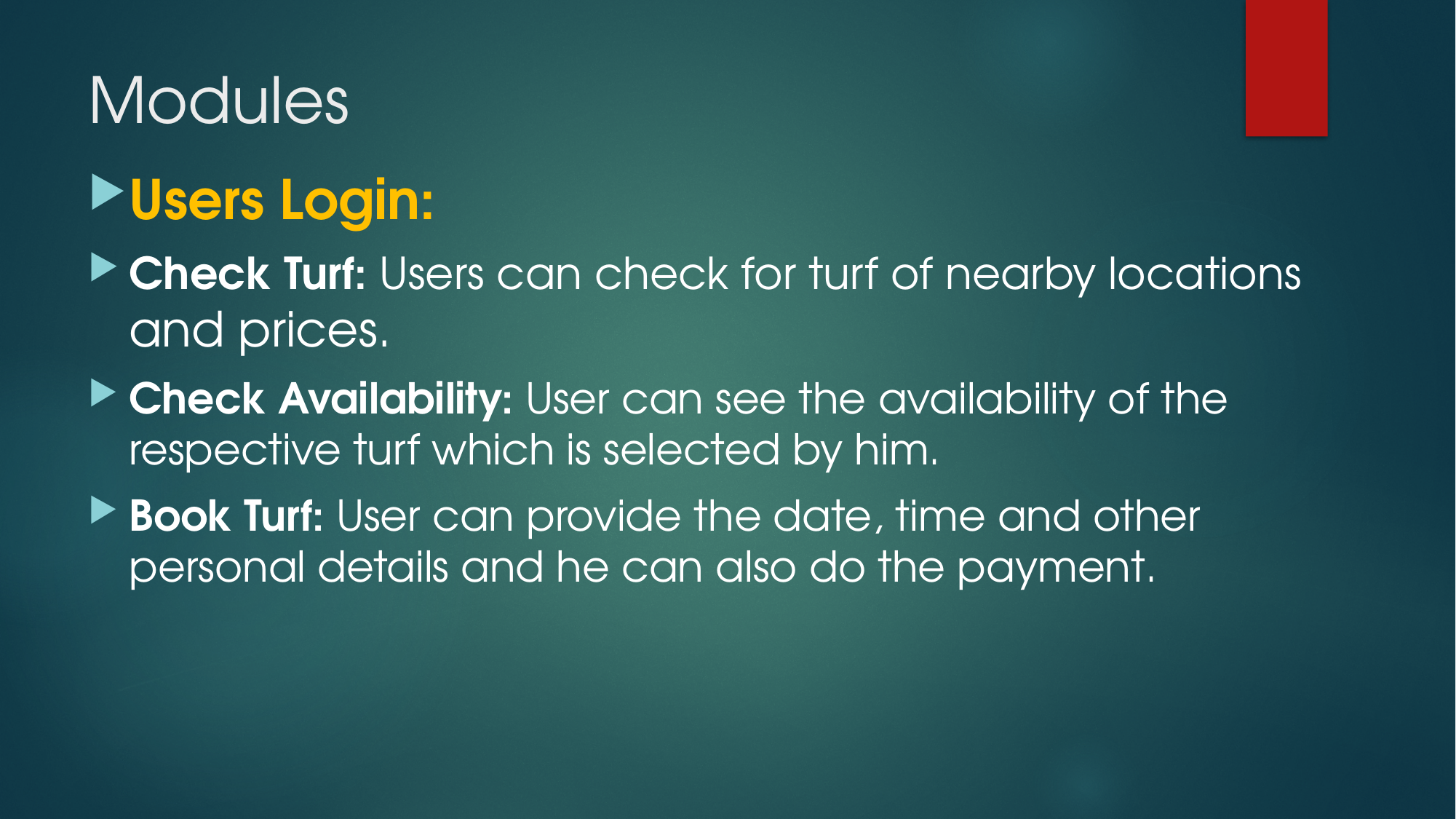

# Modules
Users Login:
Check Turf: Users can check for turf of nearby locations and prices.
Check Availability: User can see the availability of the respective turf which is selected by him.
Book Turf: User can provide the date, time and other personal details and he can also do the payment.